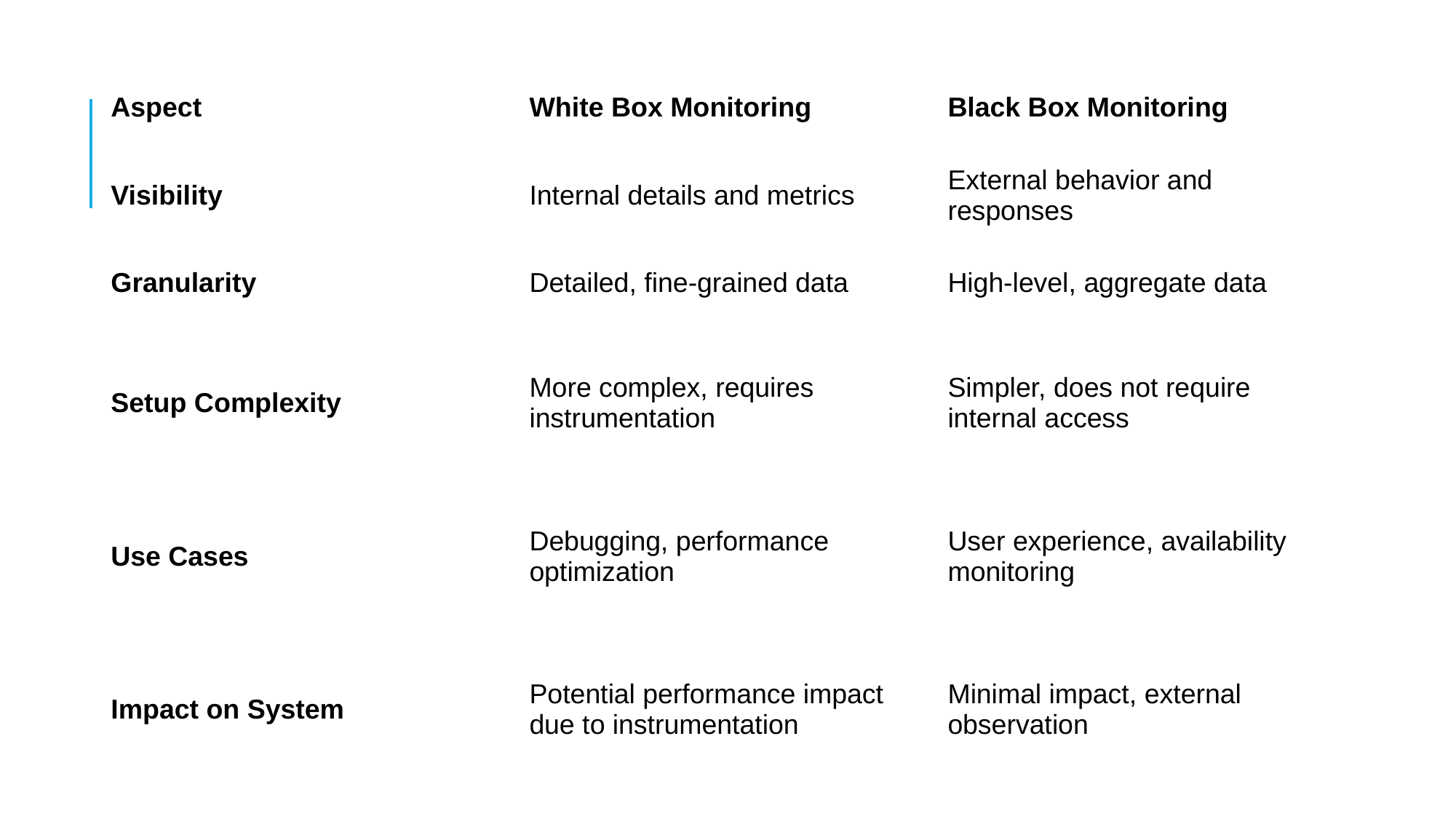

| Aspect |  | White Box Monitoring | Black Box Monitoring |
| --- | --- | --- | --- |
| Visibility |  | Internal details and metrics | External behavior and responses |
| Granularity |  | Detailed, fine-grained data | High-level, aggregate data |
| Setup Complexity |  | More complex, requires instrumentation | Simpler, does not require internal access |
| Use Cases |  | Debugging, performance optimization | User experience, availability monitoring |
| Impact on System |  | Potential performance impact due to instrumentation | Minimal impact, external observation |